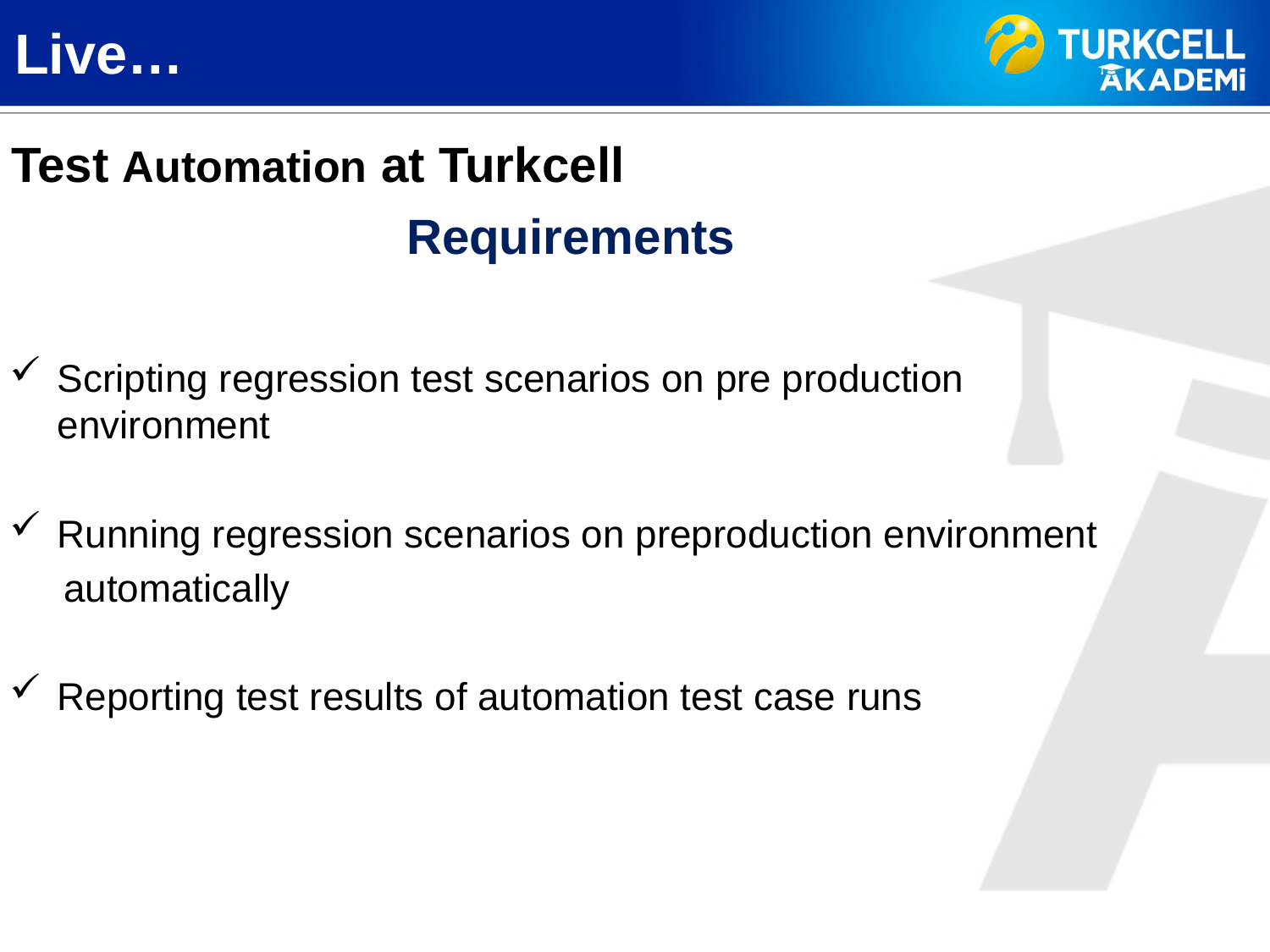

Live…
Test Automation at Turkcell
Requirements

Scripting regression test scenarios on pre production environment

Running regression scenarios on preproduction environment
     automatically

Reporting test results of automation test case runs